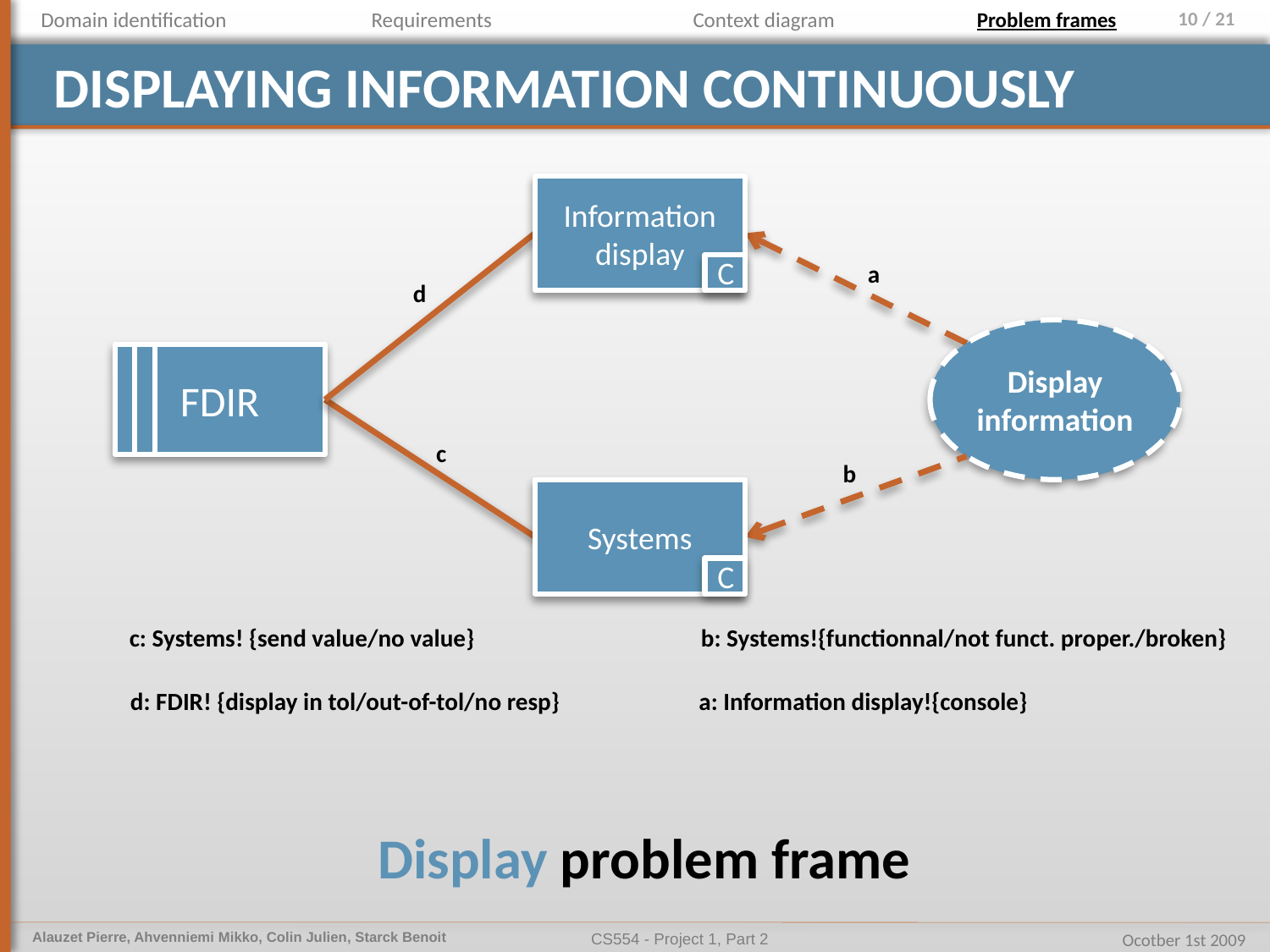

Domain identification
Requirements
Context diagram
Problem frames
# Displaying information continuously
Information display
C
a
d

Display information
FDIR
c
b
Systems
C
b: Systems!{functionnal/not funct. proper./broken}
c: Systems! {send value/no value}
d: FDIR! {display in tol/out-of-tol/no resp}
a: Information display!{console}
Display problem frame